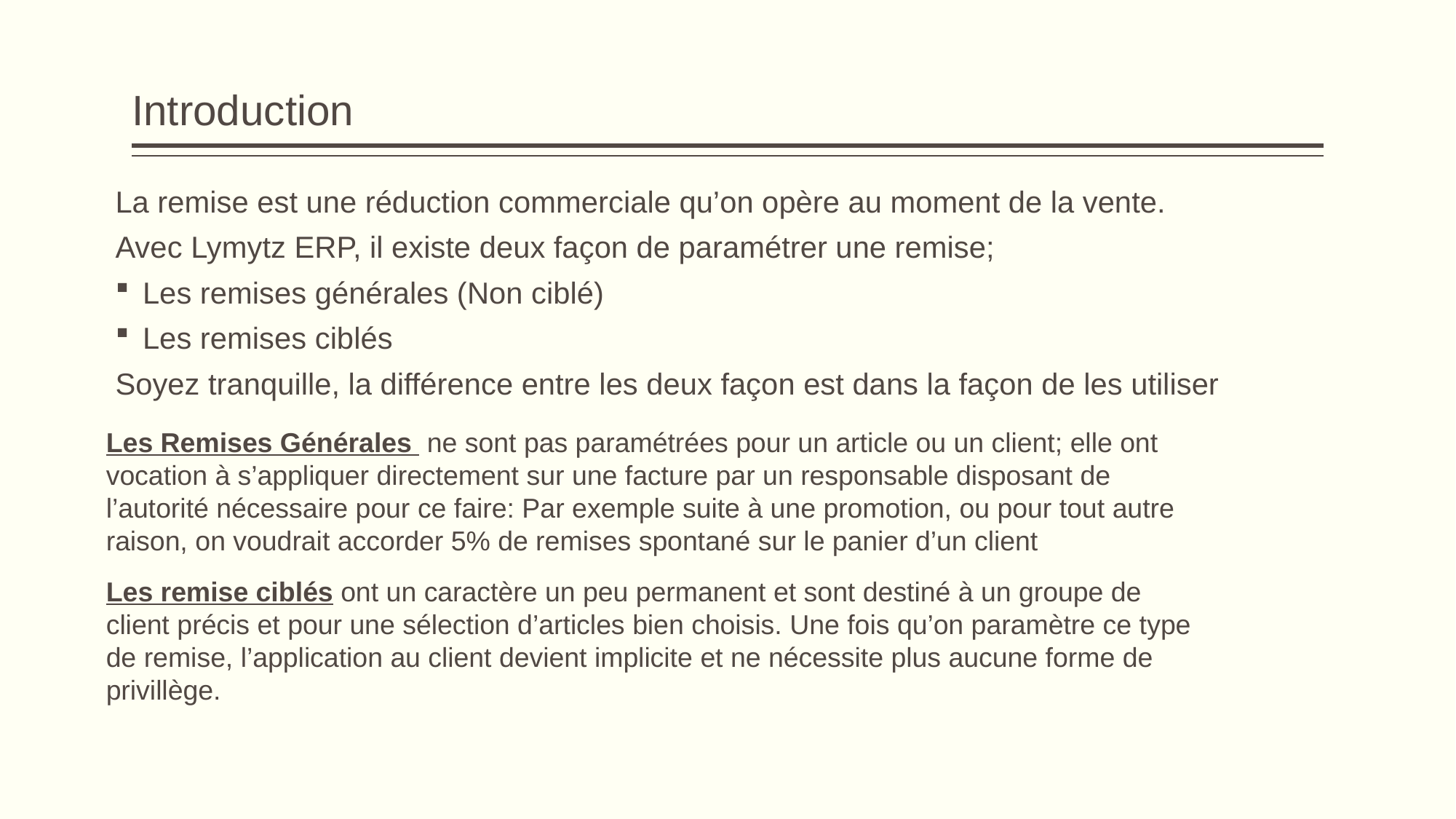

# Introduction
La remise est une réduction commerciale qu’on opère au moment de la vente.
Avec Lymytz ERP, il existe deux façon de paramétrer une remise;
Les remises générales (Non ciblé)
Les remises ciblés
Soyez tranquille, la différence entre les deux façon est dans la façon de les utiliser

Les Remises Générales  ne sont pas paramétrées pour un article ou un client; elle ont vocation à s’appliquer directement sur une facture par un responsable disposant de l’autorité nécessaire pour ce faire: Par exemple suite à une promotion, ou pour tout autre raison, on voudrait accorder 5% de remises spontané sur le panier d’un client
Les remise ciblés ont un caractère un peu permanent et sont destiné à un groupe de client précis et pour une sélection d’articles bien choisis. Une fois qu’on paramètre ce type de remise, l’application au client devient implicite et ne nécessite plus aucune forme de privillège.